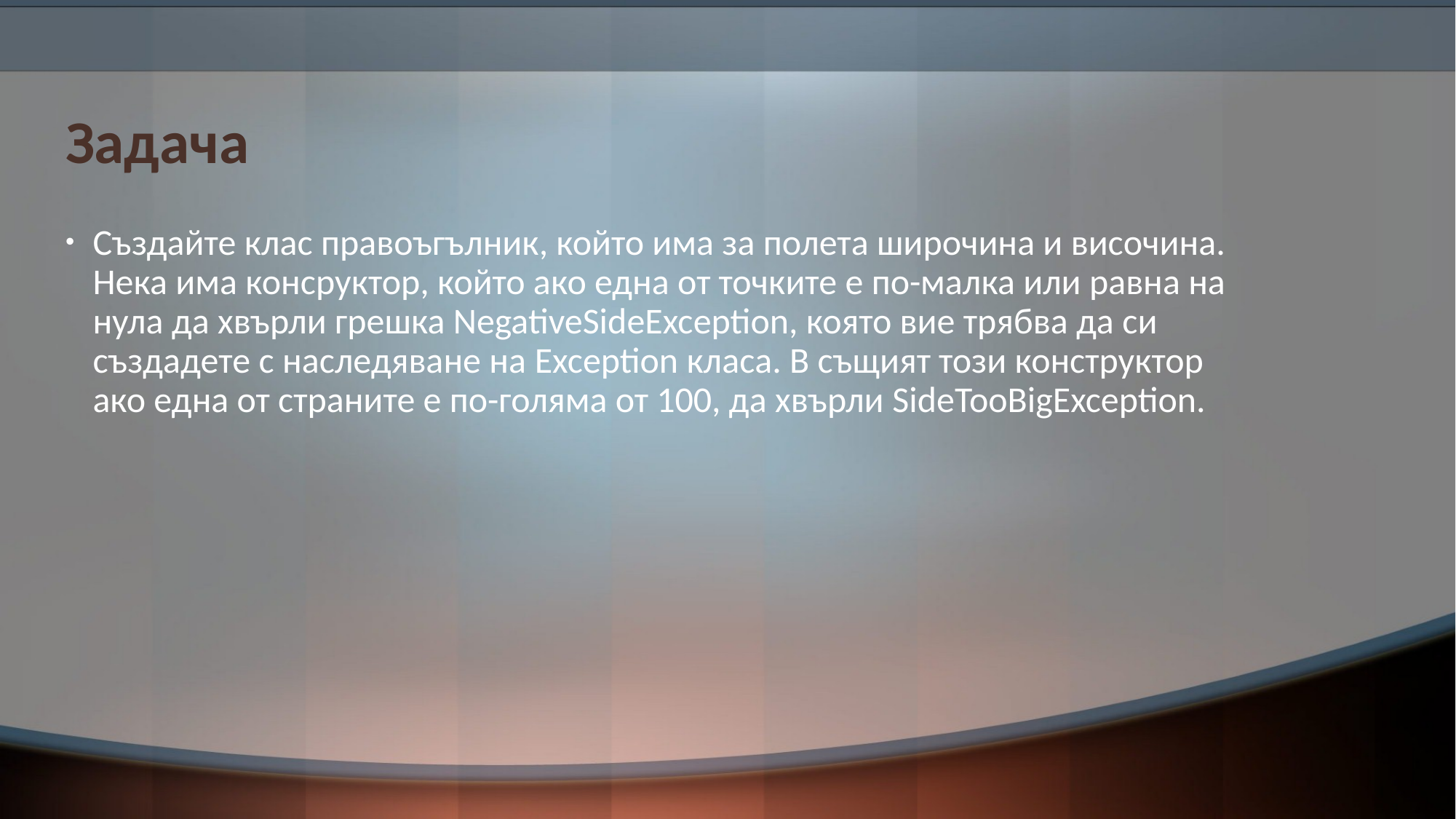

# Задача
Създайте клас правоъгълник, който има за полета широчина и височина. Нека има консруктор, който ако една от точките е по-малка или равна на нула да хвърли грешка NegativeSideException, която вие трябва да си създадете с наследяване на Exception класа. В същият този конструктор ако една от страните е по-голяма от 100, да хвърли SideTooBigException.